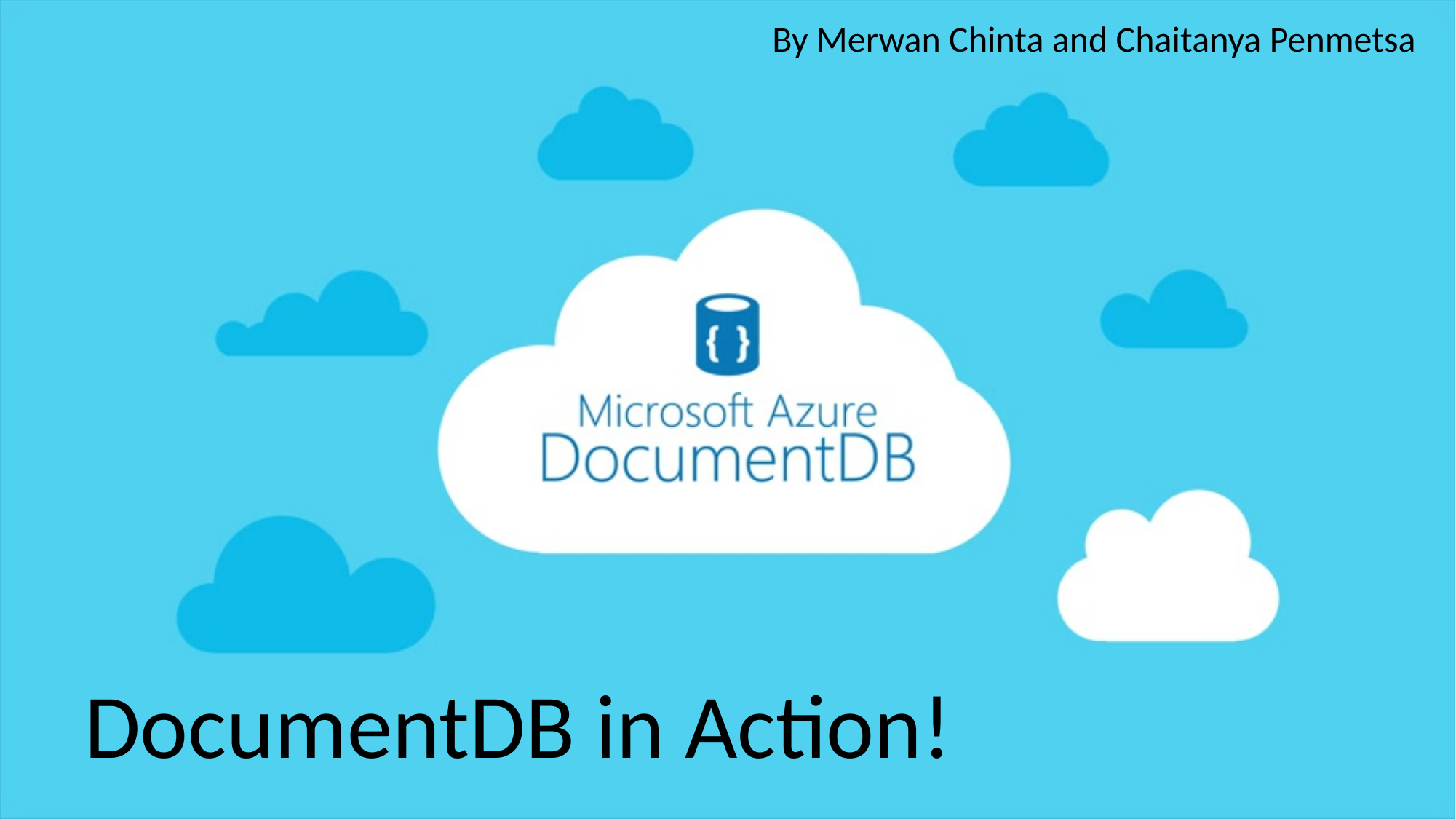

By Merwan Chinta and Chaitanya Penmetsa
# DocumentDB in Action!